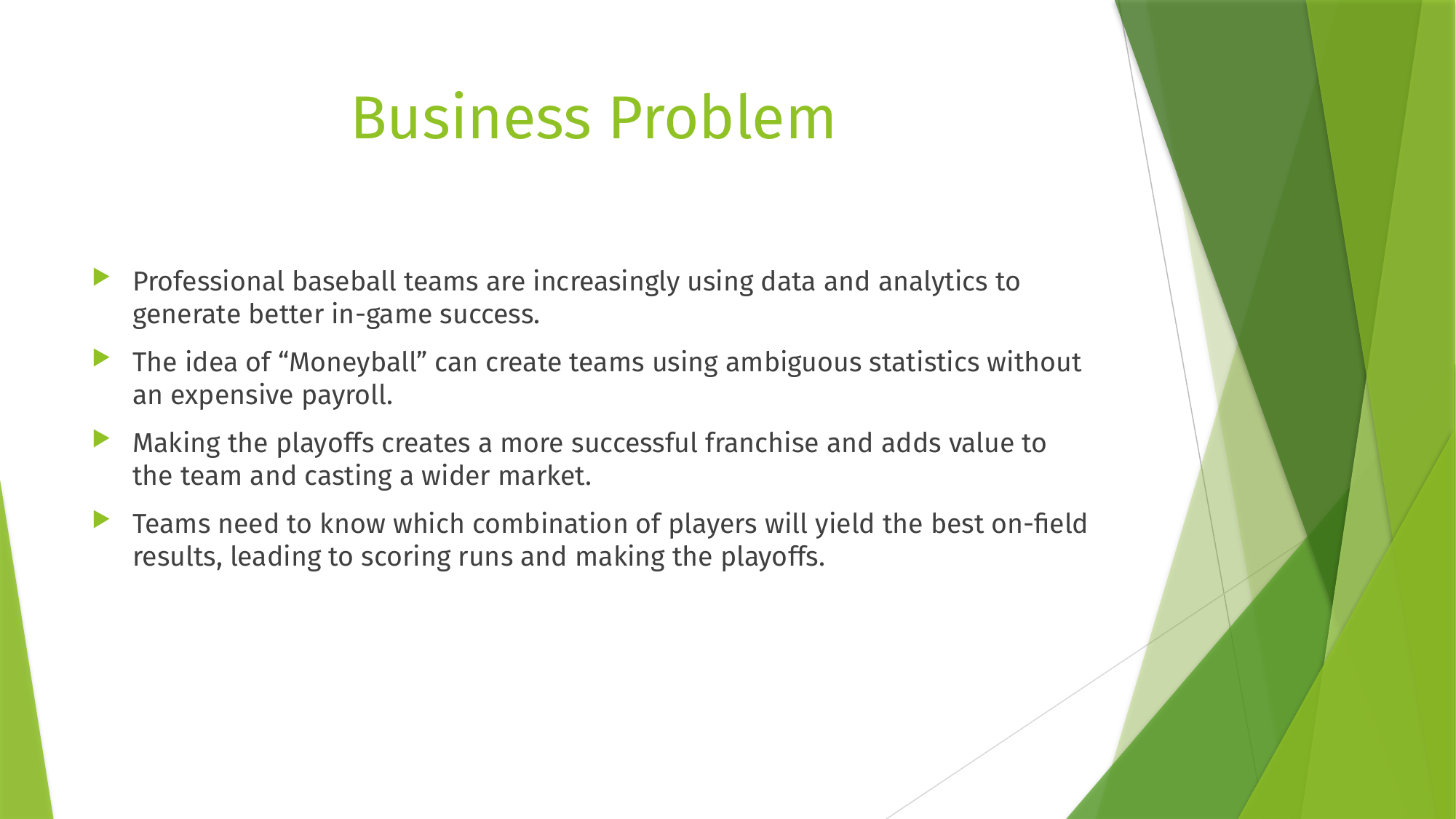

# Business Problem
Professional baseball teams are increasingly using data and analytics to generate better in-game success.
The idea of “Moneyball” can create teams using ambiguous statistics without an expensive payroll.
Making the playoffs creates a more successful franchise and adds value to the team and casting a wider market.
Teams need to know which combination of players will yield the best on-field results, leading to scoring runs and making the playoffs.